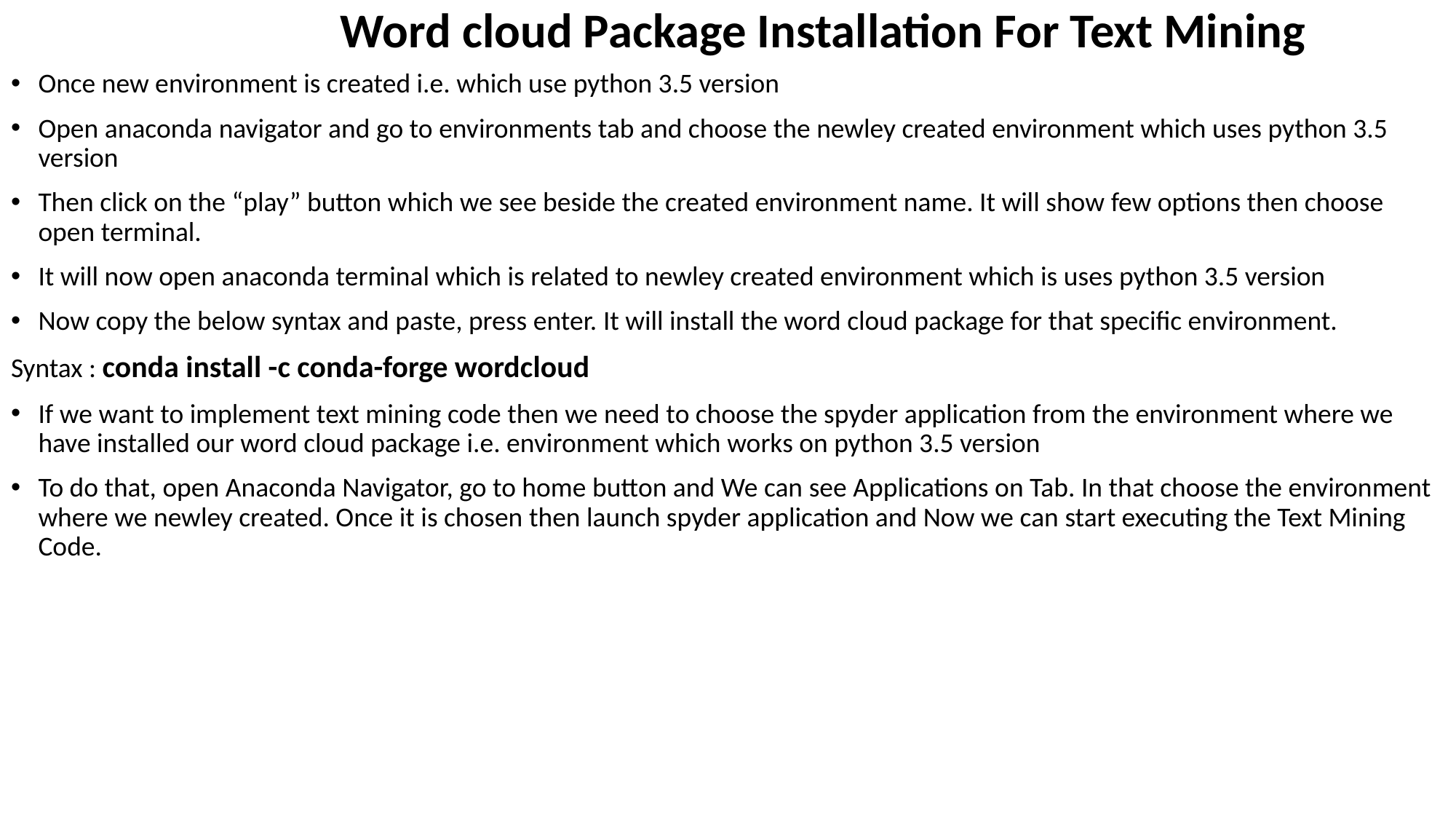

# Word cloud Package Installation For Text Mining
Once new environment is created i.e. which use python 3.5 version
Open anaconda navigator and go to environments tab and choose the newley created environment which uses python 3.5 version
Then click on the “play” button which we see beside the created environment name. It will show few options then choose open terminal.
It will now open anaconda terminal which is related to newley created environment which is uses python 3.5 version
Now copy the below syntax and paste, press enter. It will install the word cloud package for that specific environment.
Syntax : conda install -c conda-forge wordcloud
If we want to implement text mining code then we need to choose the spyder application from the environment where we have installed our word cloud package i.e. environment which works on python 3.5 version
To do that, open Anaconda Navigator, go to home button and We can see Applications on Tab. In that choose the environment where we newley created. Once it is chosen then launch spyder application and Now we can start executing the Text Mining Code.